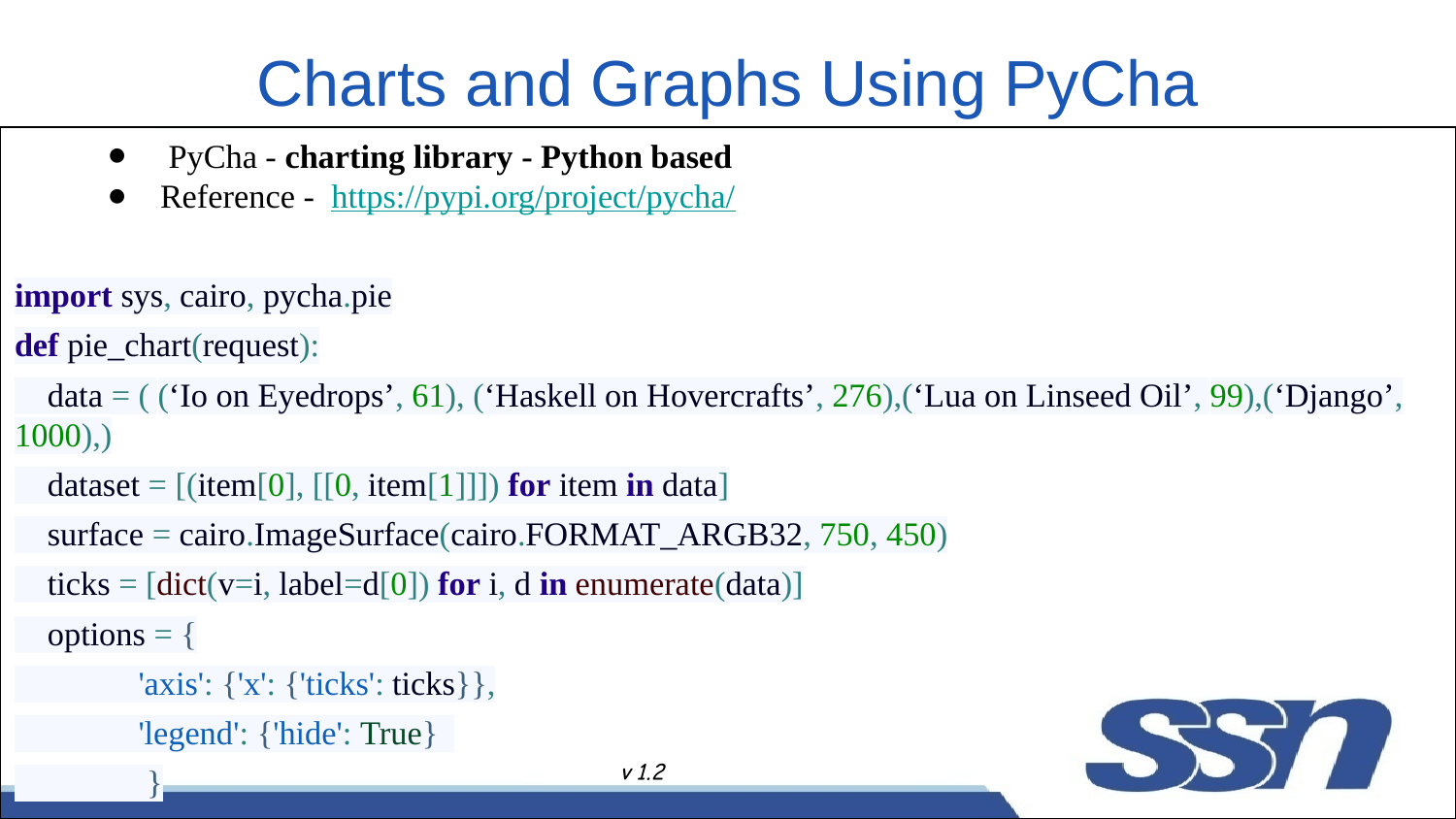

# Charts and Graphs Using PyCha
 PyCha - charting library - Python based
Reference -  https://pypi.org/project/pycha/

import sys, cairo, pycha.pie
def pie_chart(request):
    data = ( (‘Io on Eyedrops’, 61), (‘Haskell on Hovercrafts’, 276),(‘Lua on Linseed Oil’, 99),(‘Django’, 1000),)
    dataset = [(item[0], [[0, item[1]]]) for item in data]
    surface = cairo.ImageSurface(cairo.FORMAT_ARGB32, 750, 450)
    ticks = [dict(v=i, label=d[0]) for i, d in enumerate(data)]
    options = {
               'axis': {'x': {'ticks': ticks}},
               'legend': {'hide': True}
                }